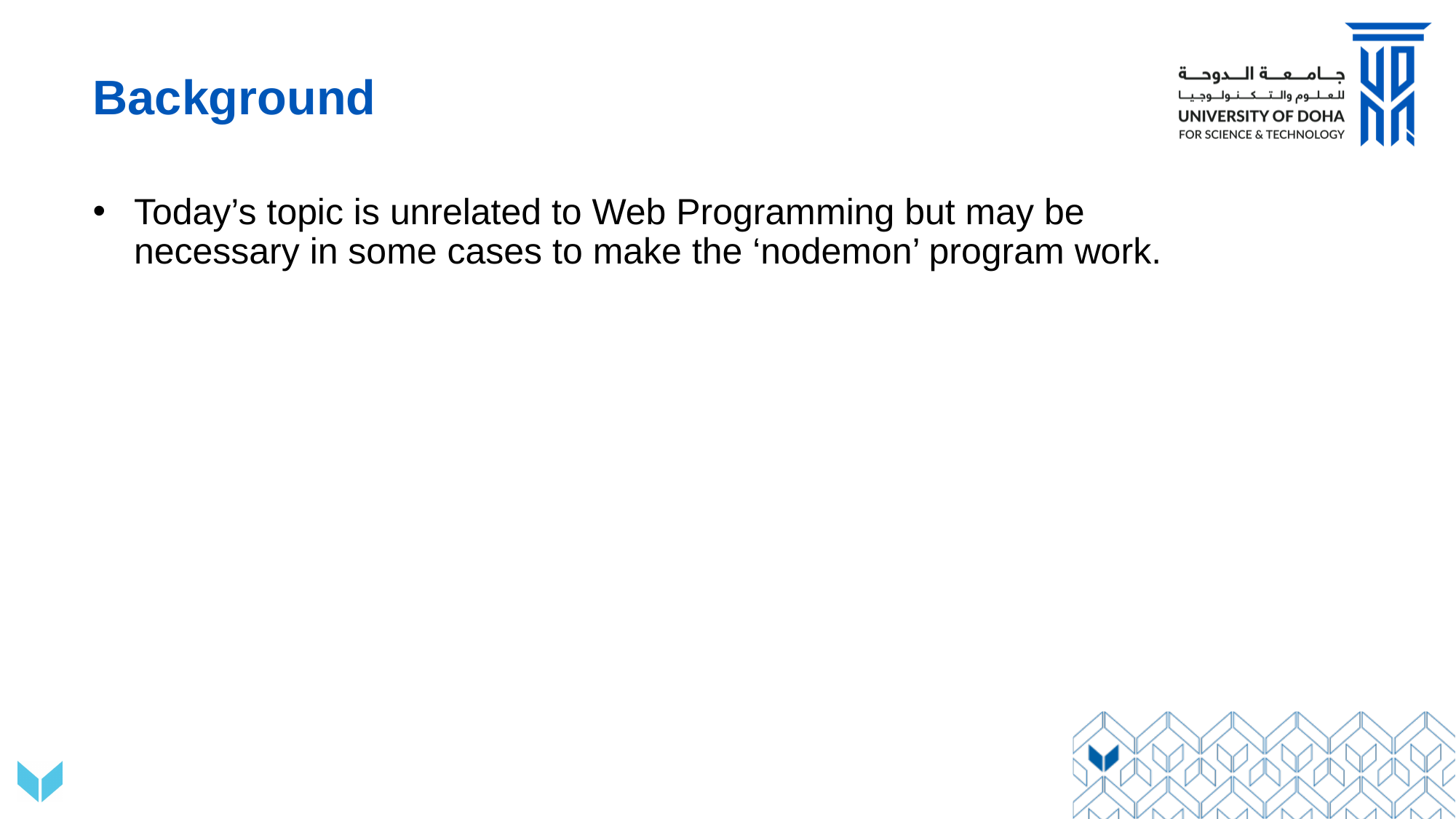

# Background
Today’s topic is unrelated to Web Programming but may be necessary in some cases to make the ‘nodemon’ program work.